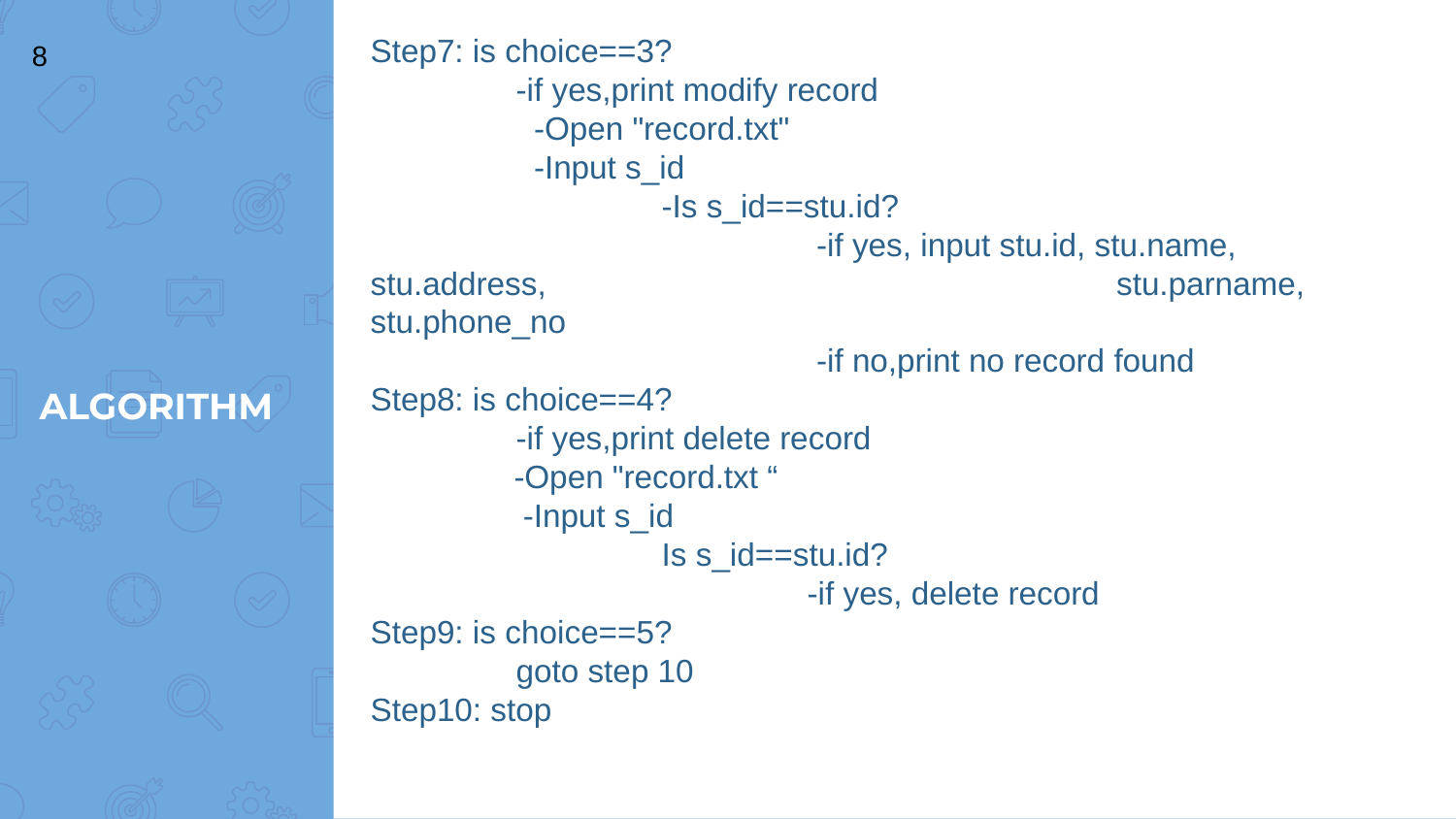

8
Step7: is choice==3?
	-if yes,print modify record
         	  -Open "record.txt"
         	  -Input s_id
         		-Is s_id==stu.id?
        			 -if yes, input stu.id, stu.name, stu.address, 				  stu.parname, stu.phone_no
      		 	 -if no,print no record found
Step8: is choice==4?
	-if yes,print delete record
                -Open "record.txt “
                 -Input s_id
               		Is s_id==stu.id?
               			-if yes, delete record
Step9: is choice==5?
	goto step 10
Step10: stop
# ALGORITHM